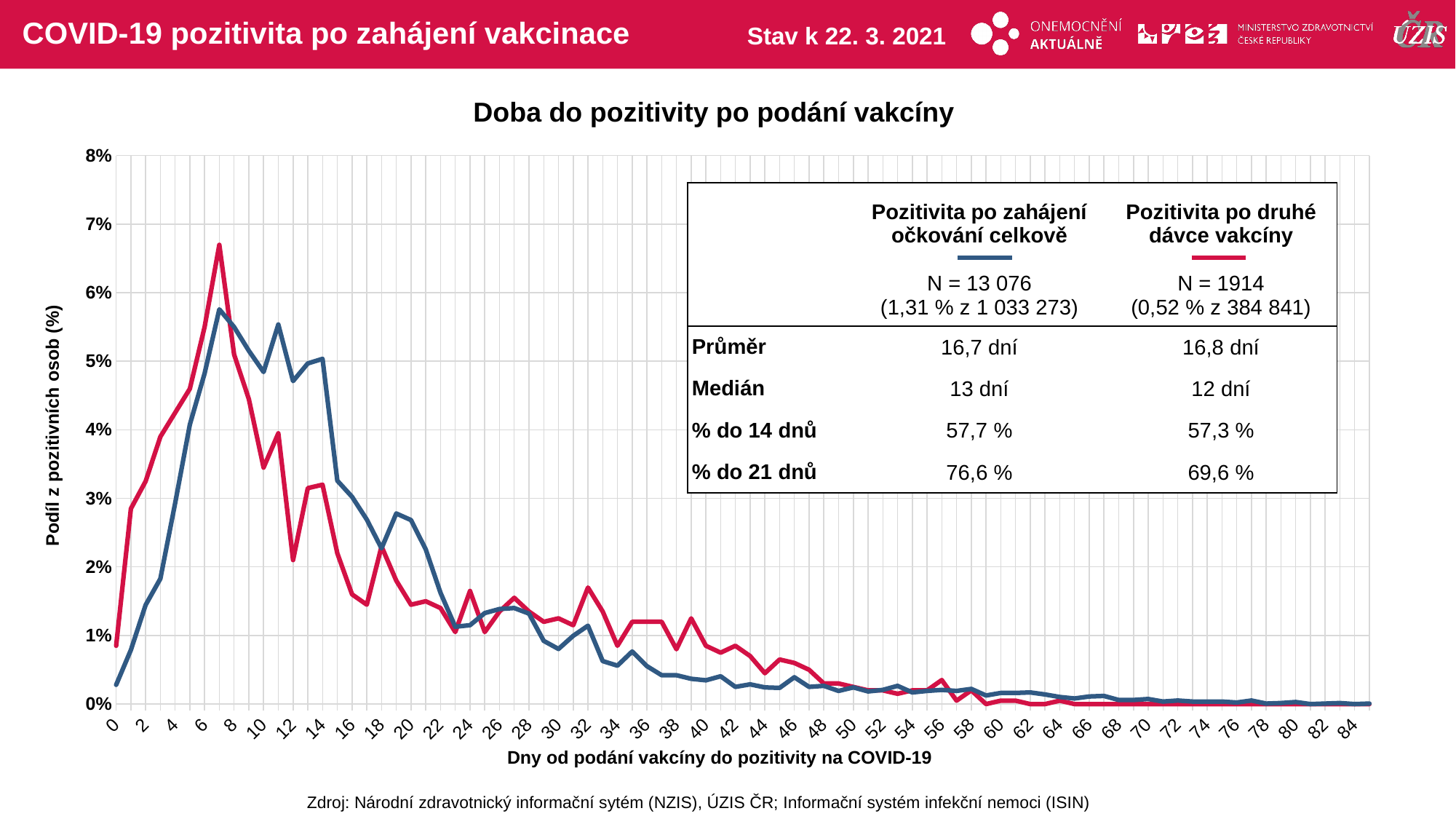

# COVID-19 pozitivita po zahájení vakcinace
Stav k 22. 3. 2021
Doba do pozitivity po podání vakcíny

### Chart

| Category | pozitivita po druhé dávce vakcíny | pozitivita po zahájení očkování celkově |
|---|---|---|
| 0 | 0.00849575212393803 | 0.002800707547169811 |
| 1 | 0.02848575712143928 | 0.00788620283018868 |
| 2 | 0.03248375812093953 | 0.014445754716981132 |
| 3 | 0.038980509745127435 | 0.018278301886792452 |
| 4 | 0.04247876061969016 | 0.02926002358490566 |
| 5 | 0.04597701149425287 | 0.040757665094339625 |
| 6 | 0.054972513743128434 | 0.04820165094339623 |
| 7 | 0.06696651674162919 | 0.05756191037735849 |
| 8 | 0.050974512743628186 | 0.05498231132075472 |
| 9 | 0.04447776111944028 | 0.051518278301886794 |
| 10 | 0.034482758620689655 | 0.048422759433962265 |
| 11 | 0.03948025987006497 | 0.05535082547169811 |
| 12 | 0.020989505247376312 | 0.04709610849056604 |
| 13 | 0.031484257871064465 | 0.04967570754716981 |
| 14 | 0.031984007996002 | 0.050339033018867926 |
| 15 | 0.021989005497251374 | 0.03257665094339623 |
| 16 | 0.015992003998001 | 0.03021816037735849 |
| 17 | 0.014492753623188406 | 0.026901533018867923 |
| 18 | 0.022988505747126436 | 0.022700471698113206 |
| 19 | 0.017991004497751123 | 0.027785966981132077 |
| 20 | 0.014492753623188406 | 0.026827830188679246 |
| 21 | 0.014992503748125937 | 0.02255306603773585 |
| 22 | 0.013993003498250875 | 0.016214622641509434 |
| 23 | 0.010494752623688156 | 0.011276533018867925 |
| 24 | 0.01649175412293853 | 0.011497641509433961 |
| 25 | 0.010494752623688156 | 0.013266509433962265 |
| 26 | 0.013493253373313344 | 0.013856132075471699 |
| 27 | 0.015492253873063468 | 0.014003537735849057 |
| 28 | 0.013493253373313344 | 0.013192806603773585 |
| 29 | 0.01199400299850075 | 0.009212853773584906 |
| 30 | 0.01249375312343828 | 0.008033608490566039 |
| 31 | 0.011494252873563218 | 0.009949882075471699 |
| 32 | 0.01699150424787606 | 0.011423938679245283 |
| 33 | 0.013493253373313344 | 0.006264740566037736 |
| 34 | 0.00849575212393803 | 0.005601415094339622 |
| 35 | 0.01199400299850075 | 0.0076650943396226415 |
| 36 | 0.01199400299850075 | 0.005527712264150943 |
| 37 | 0.01199400299850075 | 0.004201061320754717 |
| 38 | 0.0079960019990005 | 0.004201061320754717 |
| 39 | 0.01249375312343828 | 0.0036851415094339623 |
| 40 | 0.00849575212393803 | 0.0034640330188679246 |
| 41 | 0.0074962518740629685 | 0.0040536556603773585 |
| 42 | 0.00849575212393803 | 0.0025058962264150942 |
| 43 | 0.0069965017491254375 | 0.0028744103773584904 |
| 44 | 0.004497751124437781 | 0.002432193396226415 |
| 45 | 0.006496751624187906 | 0.0023584905660377358 |
| 46 | 0.005997001499250375 | 0.00390625 |
| 47 | 0.004997501249375313 | 0.0025058962264150942 |
| 48 | 0.0029985007496251873 | 0.0026533018867924527 |
| 49 | 0.0029985007496251873 | 0.0019162735849056604 |
| 50 | 0.0024987506246876563 | 0.002432193396226415 |
| 51 | 0.001999000499750125 | 0.0018425707547169812 |
| 52 | 0.001999000499750125 | 0.002063679245283019 |
| 53 | 0.0014992503748125937 | 0.0026533018867924527 |
| 54 | 0.001999000499750125 | 0.0016951650943396227 |
| 55 | 0.001999000499750125 | 0.0019162735849056604 |
| 56 | 0.0034982508745627187 | 0.002063679245283019 |
| 57 | 0.0004997501249375312 | 0.0019162735849056604 |
| 58 | 0.001999000499750125 | 0.0022110849056603773 |
| 59 | 0.0 | 0.0012529481132075471 |
| 60 | 0.0004997501249375312 | 0.0016214622641509435 |
| 61 | 0.0004997501249375312 | 0.0016214622641509435 |
| 62 | 0.0 | 0.0016951650943396227 |
| 63 | 0.0 | 0.0014003537735849056 |
| 64 | 0.0004997501249375312 | 0.0010318396226415094 |
| 65 | 0.0 | 0.0008107311320754717 |
| 66 | 0.0 | 0.0011055424528301887 |
| 67 | 0.0 | 0.0011792452830188679 |
| 68 | 0.0 | 0.0005896226415094339 |
| 69 | 0.0 | 0.0005896226415094339 |
| 70 | 0.0 | 0.0007370283018867925 |
| 71 | 0.0 | 0.00036851415094339625 |
| 72 | 0.0 | 0.0005159198113207547 |
| 73 | 0.0 | 0.00036851415094339625 |
| 74 | 0.0 | 0.00036851415094339625 |
| 75 | 0.0 | 0.00036851415094339625 |
| 76 | 0.0 | 0.00022110849056603774 |
| 77 | 0.0 | 0.0005159198113207547 |
| 78 | 0.0 | 7.370283018867924e-05 |
| 79 | 0.0 | 0.00014740566037735848 |
| 80 | 0.0 | 0.00029481132075471697 |
| 81 | 0.0 | 0.0 |
| 82 | 0.0 | 7.370283018867924e-05 |
| 83 | 0.0 | 0.00014740566037735848 |
| 84 | 0.0 | 0.0 |
| 85 | 0.0 | 7.370283018867924e-05 |
|  | Pozitivita po zahájení očkování celkově | Pozitivita po druhé dávce vakcíny |
| --- | --- | --- |
|  | N = 13 076 (1,31 % z 1 033 273) | N = 1914 (0,52 % z 384 841) |
| Průměr | 16,7 dní | 16,8 dní |
| Medián | 13 dní | 12 dní |
| % do 14 dnů | 57,7 % | 57,3 % |
| % do 21 dnů | 76,6 % | 69,6 % |
Podíl z pozitivních osob (%)
Dny od podání vakcíny do pozitivity na COVID-19
Zdroj: Národní zdravotnický informační sytém (NZIS), ÚZIS ČR; Informační systém infekční nemoci (ISIN)